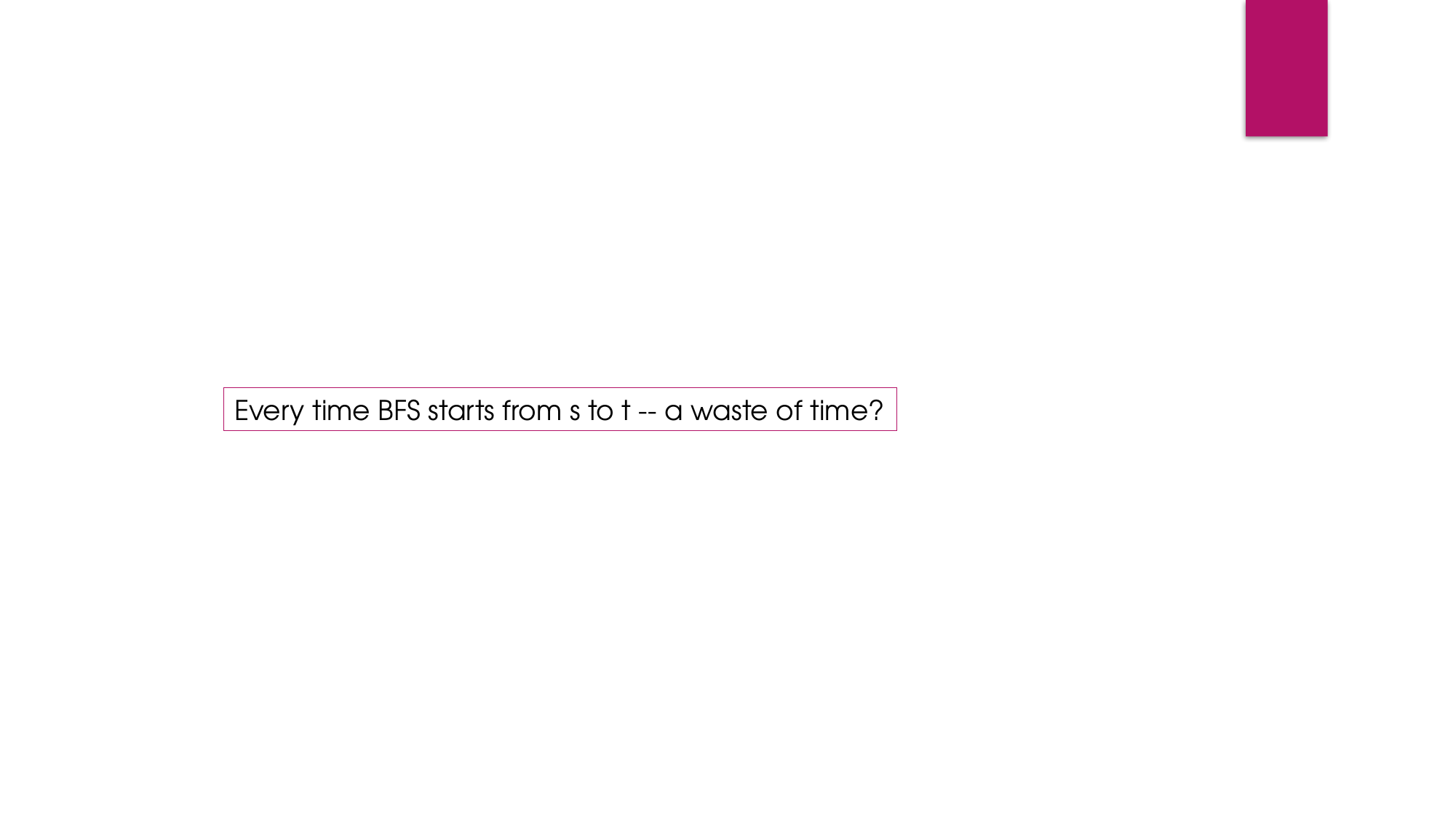

Every time BFS starts from s to t -- a waste of time?